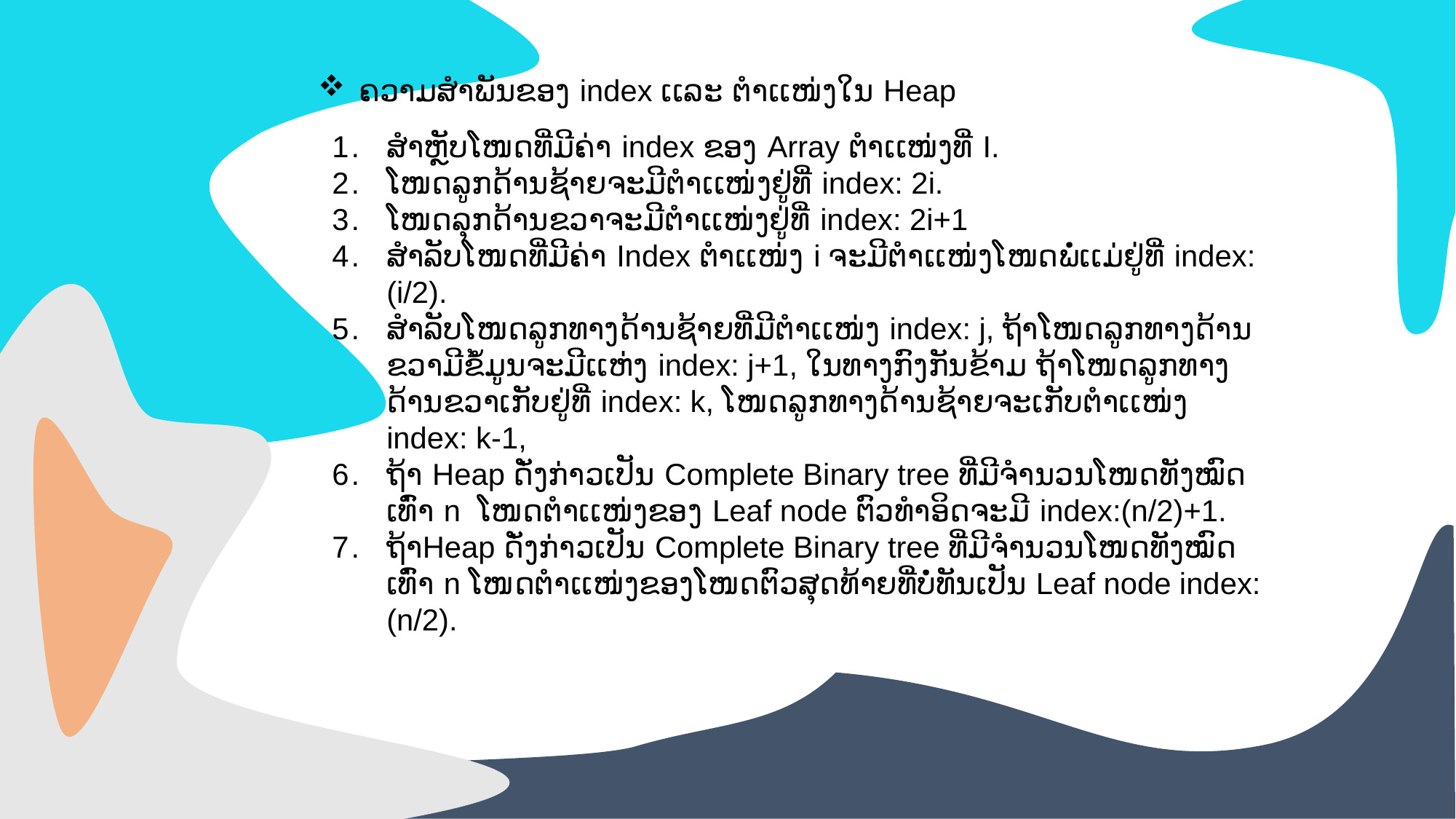

+

ຄວາມສຳພັນຂອງ index ເເລະ ຕຳເເໜ່ງໃນ Heap

ສຳຫຼັບໂໜດທີ່ມີຄ່າ index ຂອງ Array ຕໍາເເໜ່ງທີ່ I.
ໂໜດລູກດ້ານຊ້າຍຈະມີຕຳເເໜ່ງຢູ່ທີ່ index: 2i.
ໂໜດລຸກດ້ານຂວາຈະມີຕຳເເໜ່ງຢູ່ທີ່ index: 2i+1
ສຳລັບໂໜດທີ່ມີຄ່າ Index ຕໍາເເໜ່ງ i ຈະມີຕໍາເເໜ່ງໂໜດພໍ່ເເມ່ຢູ່ທີ່ index:(i/2).
ສຳລັບໂໜດລູກທາງດ້ານຊ້າຍທີ່ມີຕຳເເໜ່ງ index: j, ຖ້າໂໜດລູກທາງດ້ານຂວາມີຂໍ້ມູນຈະມີເເຫ່ງ index: j+1, ໃນທາງກົງກັນຂ້າມ ຖ້າໂໜດລູກທາງດ້ານຂວາເກັບຢູ່ທີ່ index: k, ໂໜດລູກທາງດ້ານຊ້າຍຈະເກັບຕຳເເໜ່ງ index: k-1,
ຖ້າ Heap ດັ່ງກ່າວເປັນ Complete Binary tree ທີ່ມີຈໍານວນໂໜດທັງໝົດເທົ່າ n  ໂໜດຕຳເເໜ່ງຂອງ Leaf node ຕົວທຳອິດຈະມີ index:(n/2)+1.
ຖ້າHeap ດັ່ງກ່າວເປັນ Complete Binary tree ທີ່ມີຈໍານວນໂໜດທັງໝົດເທົ່າ n ໂໜດຕຳເເໜ່ງຂອງໂໜດຕົວສຸດທ້າຍທ່ີ່ບໍ່ທັນເປັນ Leaf node index:(n/2).